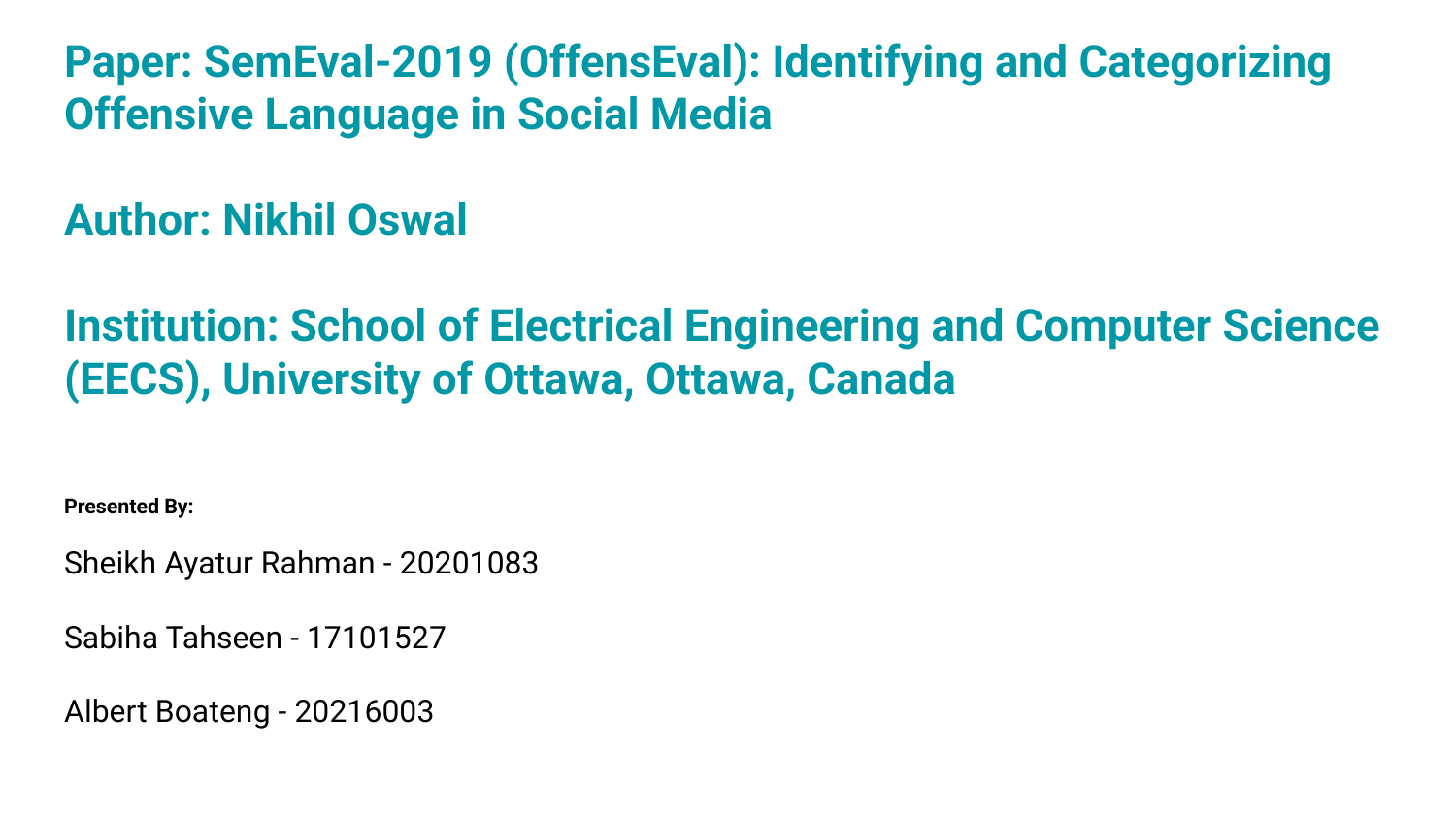

# Paper: SemEval-2019 (OffensEval): Identifying and Categorizing Offensive Language in Social Media

Author: Nikhil Oswal

Institution: School of Electrical Engineering and Computer Science (EECS), University of Ottawa, Ottawa, Canada
Presented By:

Sheikh Ayatur Rahman - 20201083

Sabiha Tahseen - 17101527

Albert Boateng - 20216003